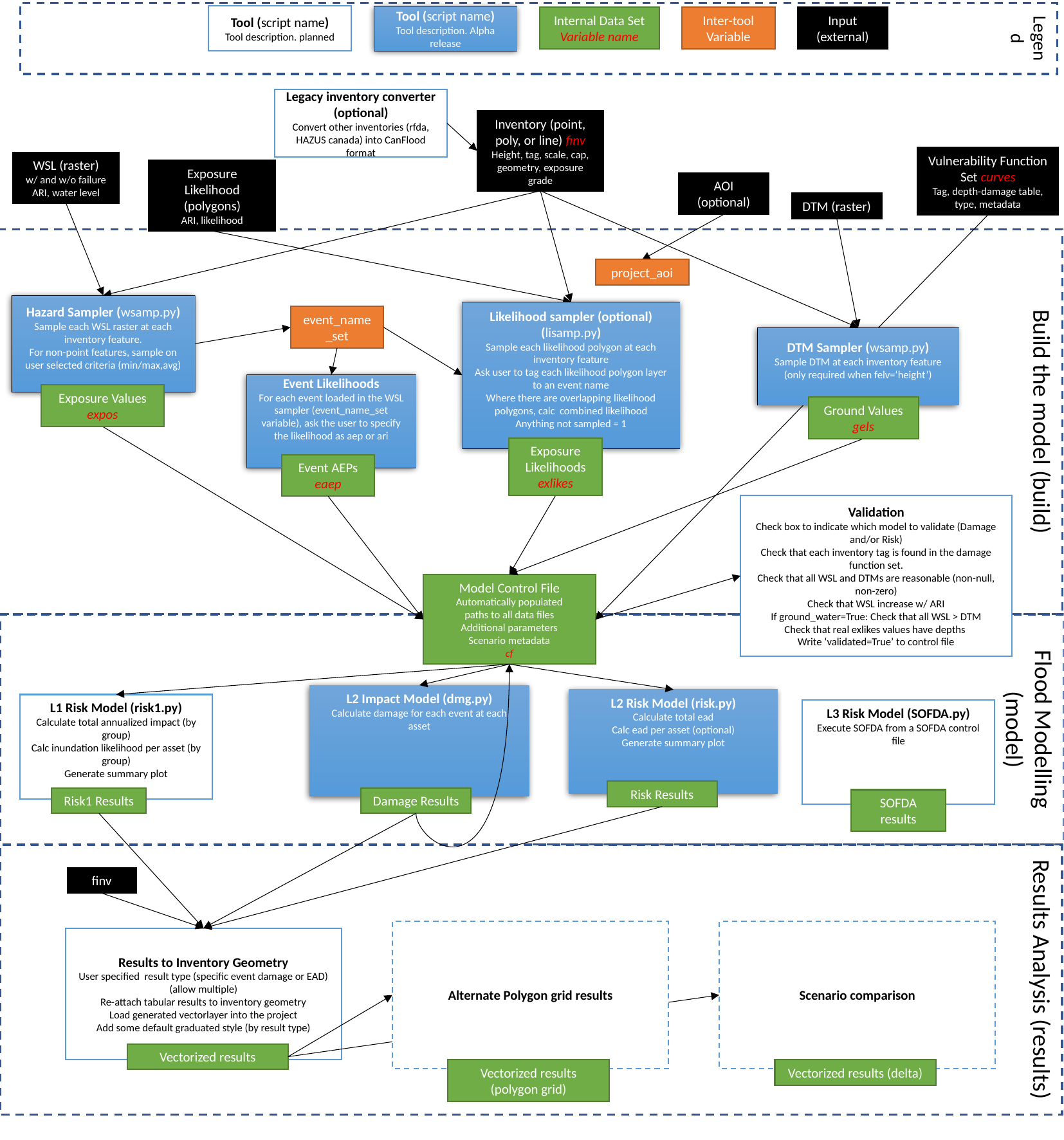

Legend
Tool (script name)
Tool description. planned
Tool (script name)
Tool description. Alpha release
Internal Data Set
Variable name
Inter-tool Variable
Input (external)
Legacy inventory converter (optional)
Convert other inventories (rfda, HAZUS canada) into CanFlood format
Inventory (point, poly, or line) finv
Height, tag, scale, cap, geometry, exposure grade
Vulnerability Function Set curves
Tag, depth-damage table, type, metadata
WSL (raster)
w/ and w/o failure
ARI, water level
Exposure Likelihood (polygons)
ARI, likelihood
AOI (optional)
DTM (raster)
Build the model (build)
project_aoi
Hazard Sampler (wsamp.py)
Sample each WSL raster at each inventory feature.
For non-point features, sample on user selected criteria (min/max,avg)

Exposure Values expos
Likelihood sampler (optional) (lisamp.py)
Sample each likelihood polygon at each inventory feature
Ask user to tag each likelihood polygon layer to an event name
Where there are overlapping likelihood polygons, calc  combined likelihood
Anything not sampled = 1

Exposure Likelihoods
exlikes
event_name_set
DTM Sampler (wsamp.py)
Sample DTM at each inventory feature
(only required when felv=‘height’)

Ground Values
gels
Event Likelihoods
For each event loaded in the WSL sampler (event_name_set variable), ask the user to specify the likelihood as aep or ari

Event AEPs
eaep
Validation
Check box to indicate which model to validate (Damage and/or Risk)
Check that each inventory tag is found in the damage function set.
Check that all WSL and DTMs are reasonable (non-null, non-zero)
Check that WSL increase w/ ARI
If ground_water=True: Check that all WSL > DTM
Check that real exlikes values have depths
Write ‘validated=True’ to control file
Model Control File
Automatically populated
paths to all data files
Additional parameters
Scenario metadata
cf
Flood Modelling (model)
L2 Impact Model (dmg.py)
Calculate damage for each event at each asset
Damage Results
L2 Risk Model (risk.py)
Calculate total ead
Calc ead per asset (optional)
Generate summary plot
Risk Results
L1 Risk Model (risk1.py)
Calculate total annualized impact (by group)
Calc inundation likelihood per asset (by group)
Generate summary plot
Risk1 Results
L3 Risk Model (SOFDA.py)
Execute SOFDA from a SOFDA control file
SOFDA results
Results Analysis (results)
finv
Alternate Polygon grid results
Vectorized results (polygon grid)
Scenario comparison
Vectorized results (delta)
Results to Inventory Geometry
User specified  result type (specific event damage or EAD) (allow multiple)
Re-attach tabular results to inventory geometry
Load generated vectorlayer into the project
Add some default graduated style (by result type)
Vectorized results